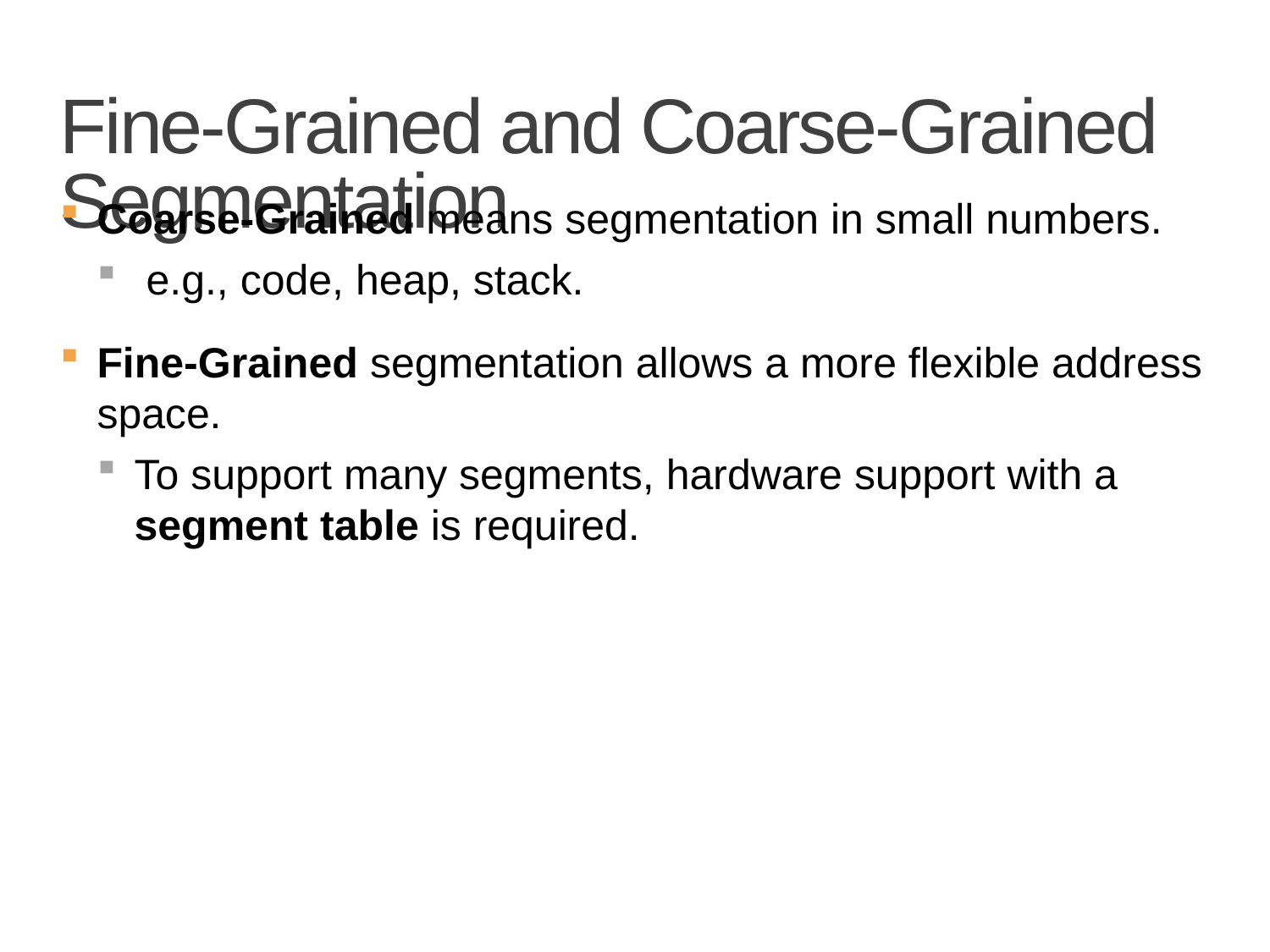

# Fine-Grained and Coarse-Grained Segmentation
Coarse-Grained means segmentation in small numbers.
 e.g., code, heap, stack.
Fine-Grained segmentation allows a more flexible address space.
To support many segments, hardware support with a segment table is required.